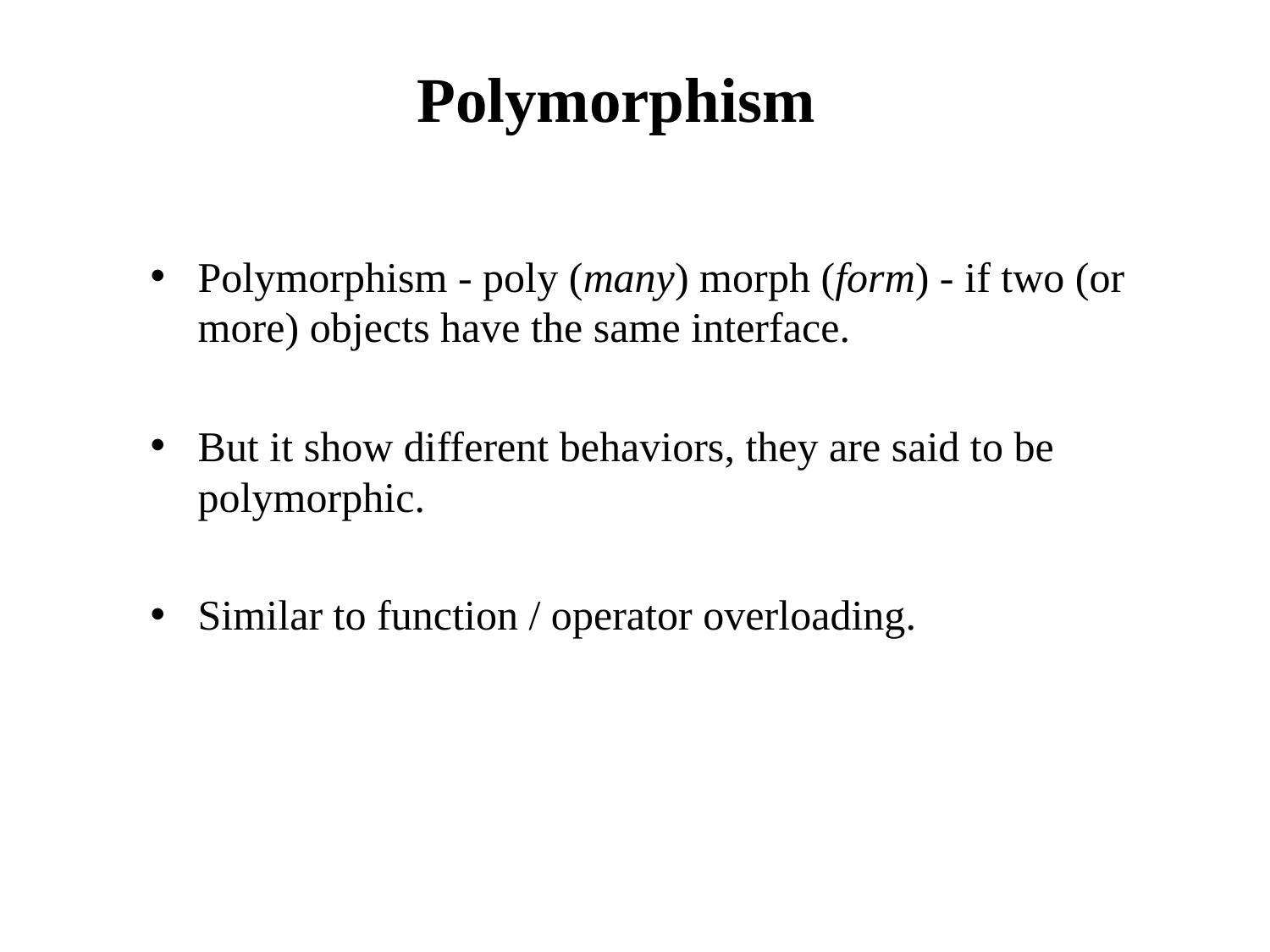

Polymorphism
Polymorphism - poly (many) morph (form) - if two (or more) objects have the same interface.

But it show different behaviors, they are said to be polymorphic.

Similar to function / operator overloading.